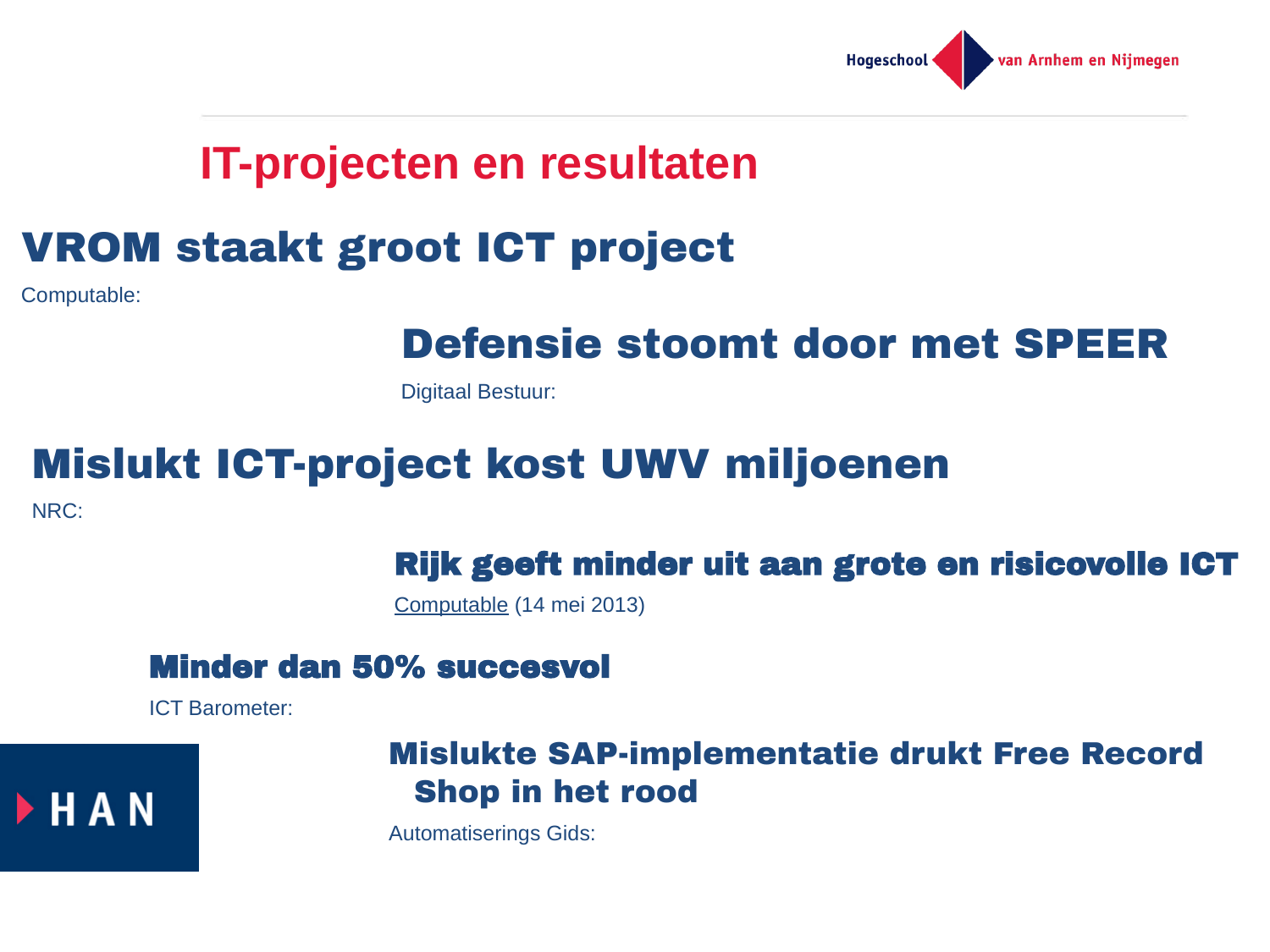

# IT-projecten en resultaten
VROM staakt groot ICT project
Computable:
Defensie stoomt door met SPEER
Digitaal Bestuur:
Mislukt ICT-project kost UWV miljoenen
NRC:
Rijk geeft minder uit aan grote en risicovolle ICT
Computable (14 mei 2013)
Minder dan 50% succesvol
ICT Barometer:
Mislukte SAP-implementatie drukt Free Record
Shop in het rood
Automatiserings Gids: